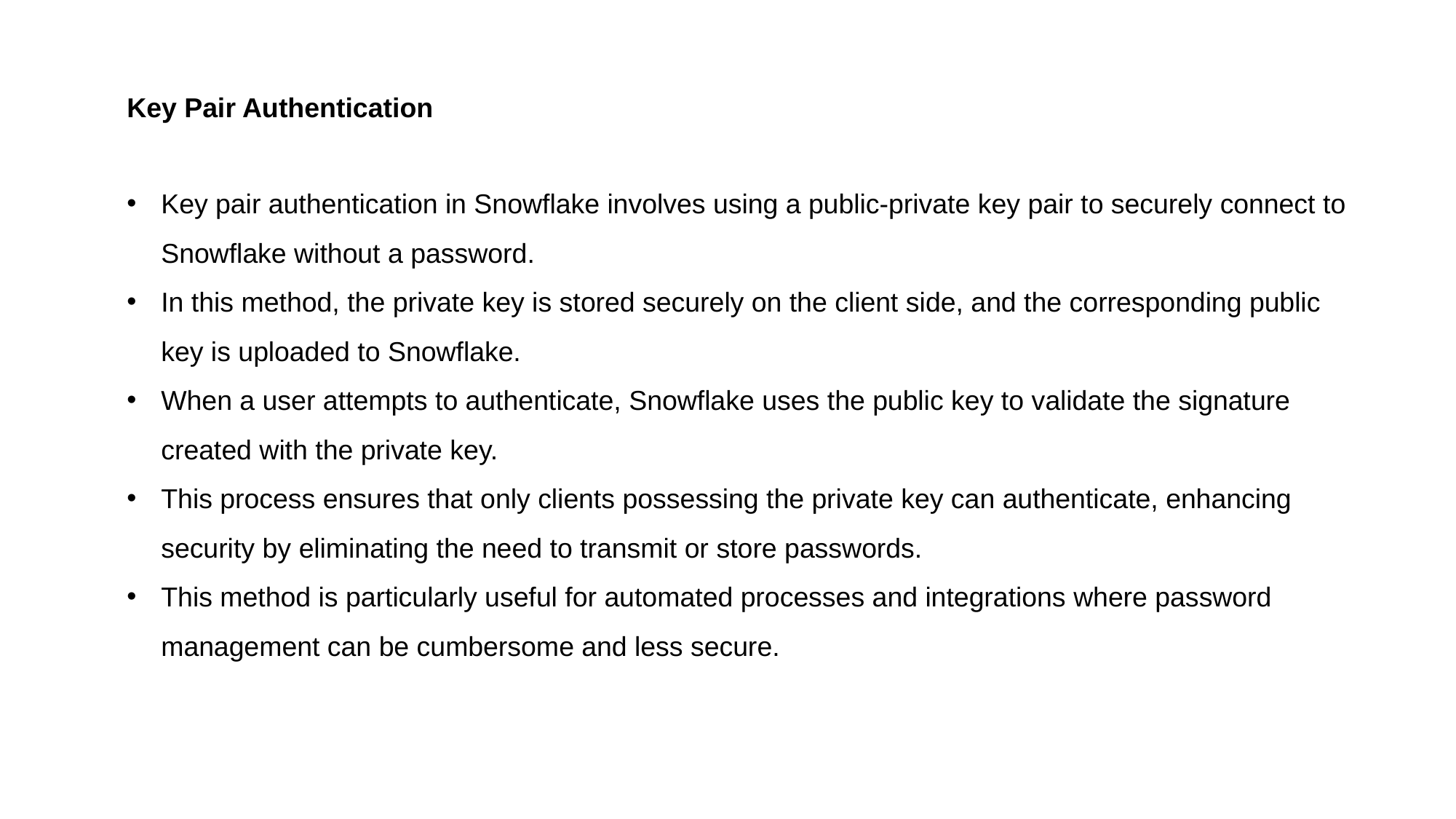

Key Pair Authentication
Key pair authentication in Snowflake involves using a public-private key pair to securely connect to Snowflake without a password.
In this method, the private key is stored securely on the client side, and the corresponding public key is uploaded to Snowflake.
When a user attempts to authenticate, Snowflake uses the public key to validate the signature created with the private key.
This process ensures that only clients possessing the private key can authenticate, enhancing security by eliminating the need to transmit or store passwords.
This method is particularly useful for automated processes and integrations where password management can be cumbersome and less secure.